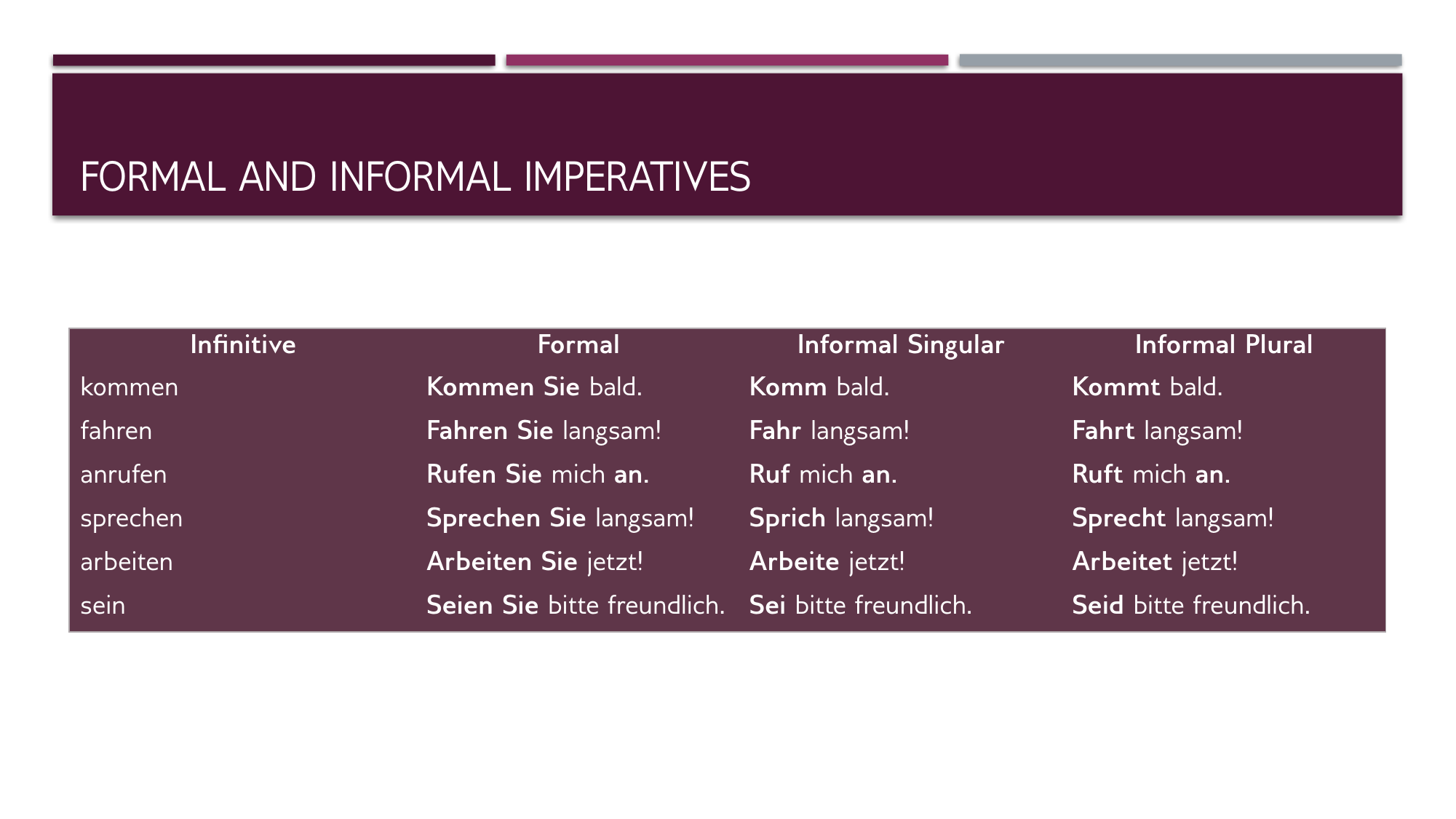

# Formal and informal imperatives
| Infinitive | Formal | Informal Singular | Informal Plural |
| --- | --- | --- | --- |
| kommen | Kommen Sie bald. | Komm bald. | Kommt bald. |
| fahren | Fahren Sie langsam! | Fahr langsam! | Fahrt langsam! |
| anrufen | Rufen Sie mich an. | Ruf mich an. | Ruft mich an. |
| sprechen | Sprechen Sie langsam! | Sprich langsam! | Sprecht langsam! |
| arbeiten | Arbeiten Sie jetzt! | Arbeite jetzt! | Arbeitet jetzt! |
| sein | Seien Sie bitte freundlich. | Sei bitte freundlich. | Seid bitte freundlich. |